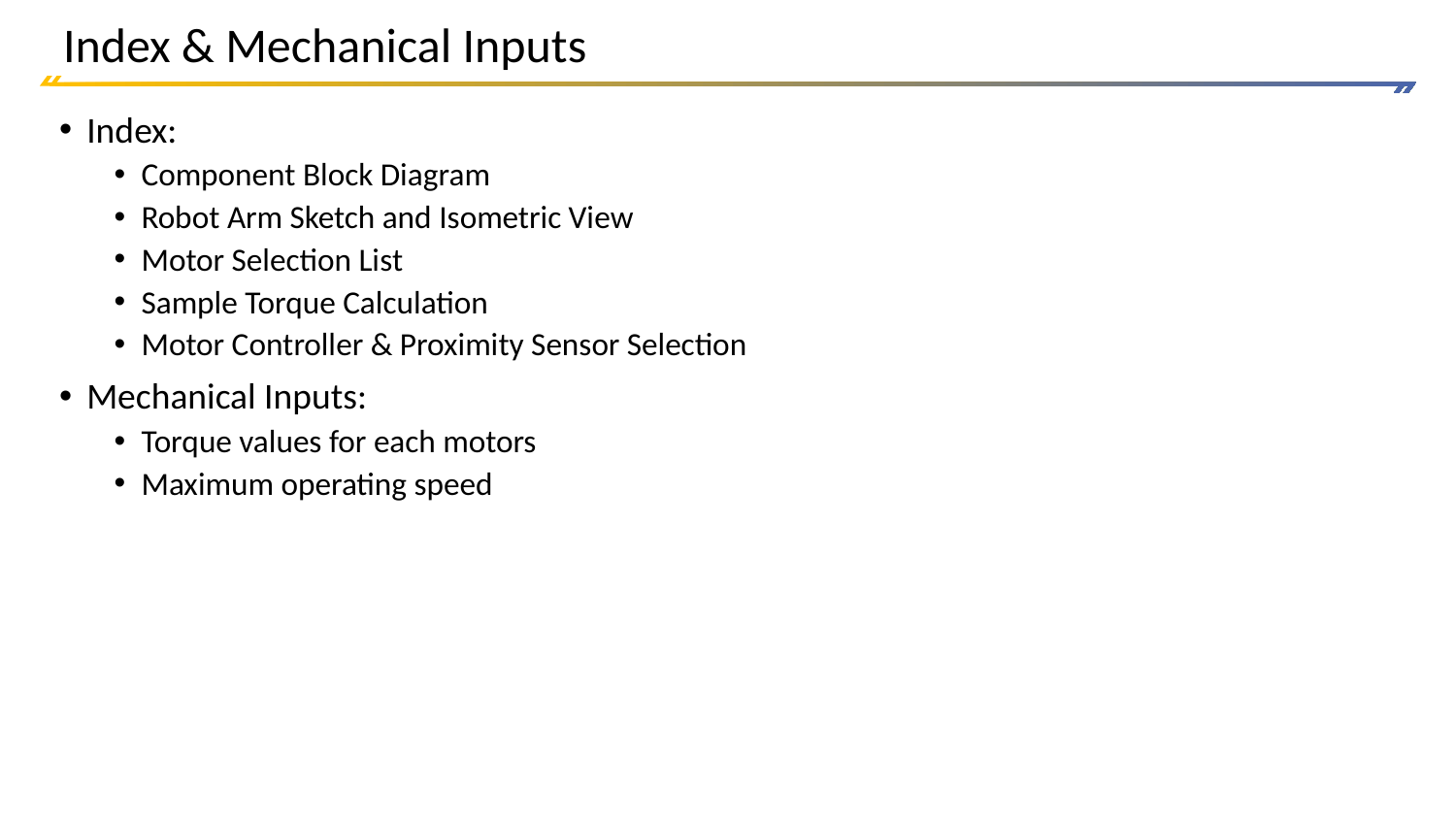

# Index & Mechanical Inputs
Index:
Component Block Diagram
Robot Arm Sketch and Isometric View
Motor Selection List
Sample Torque Calculation
Motor Controller & Proximity Sensor Selection
Mechanical Inputs:
Torque values for each motors
Maximum operating speed